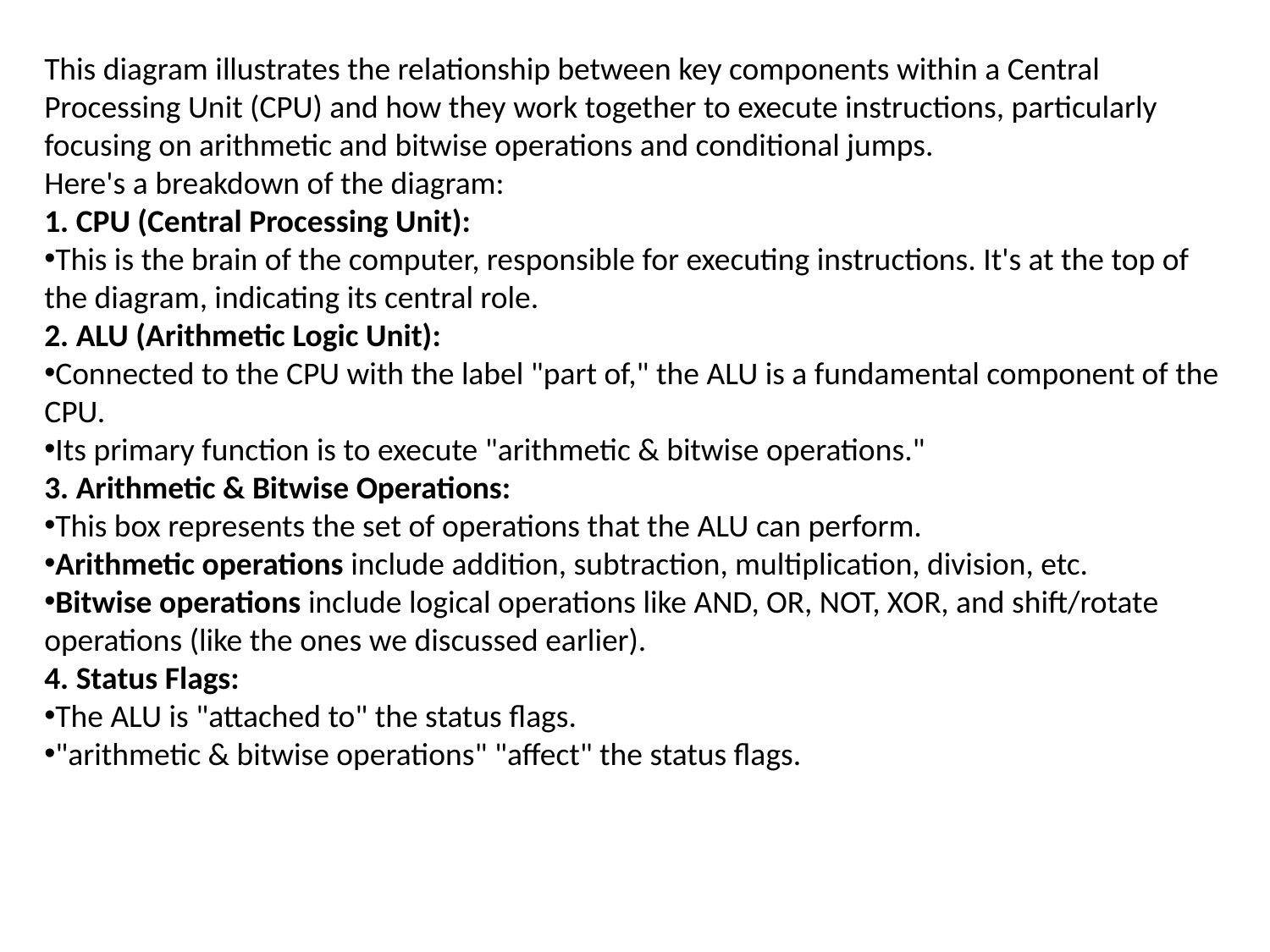

This diagram illustrates the relationship between key components within a Central Processing Unit (CPU) and how they work together to execute instructions, particularly focusing on arithmetic and bitwise operations and conditional jumps.
Here's a breakdown of the diagram:
1. CPU (Central Processing Unit):
This is the brain of the computer, responsible for executing instructions. It's at the top of the diagram, indicating its central role.
2. ALU (Arithmetic Logic Unit):
Connected to the CPU with the label "part of," the ALU is a fundamental component of the CPU.
Its primary function is to execute "arithmetic & bitwise operations."
3. Arithmetic & Bitwise Operations:
This box represents the set of operations that the ALU can perform.
Arithmetic operations include addition, subtraction, multiplication, division, etc.
Bitwise operations include logical operations like AND, OR, NOT, XOR, and shift/rotate operations (like the ones we discussed earlier).
4. Status Flags:
The ALU is "attached to" the status flags.
"arithmetic & bitwise operations" "affect" the status flags.